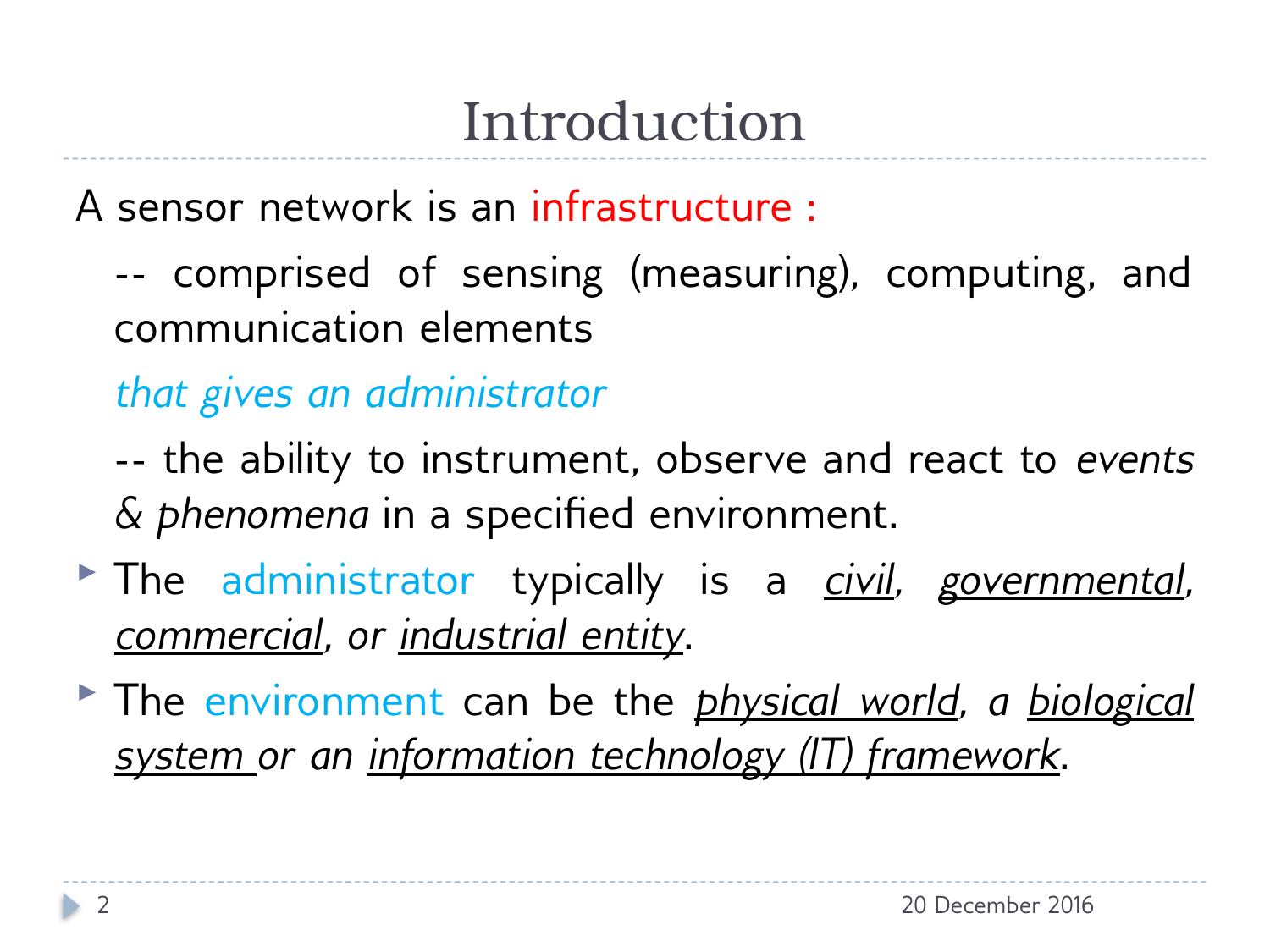

# Introduction
A sensor network is an infrastructure :
	-- comprised of sensing (measuring), computing, and communication elements
	that gives an administrator
	-- the ability to instrument, observe and react to events & phenomena in a specified environment.
The administrator typically is a civil, governmental, commercial, or industrial entity.
The environment can be the physical world, a biological system or an information technology (IT) framework.

2
20 December 2016